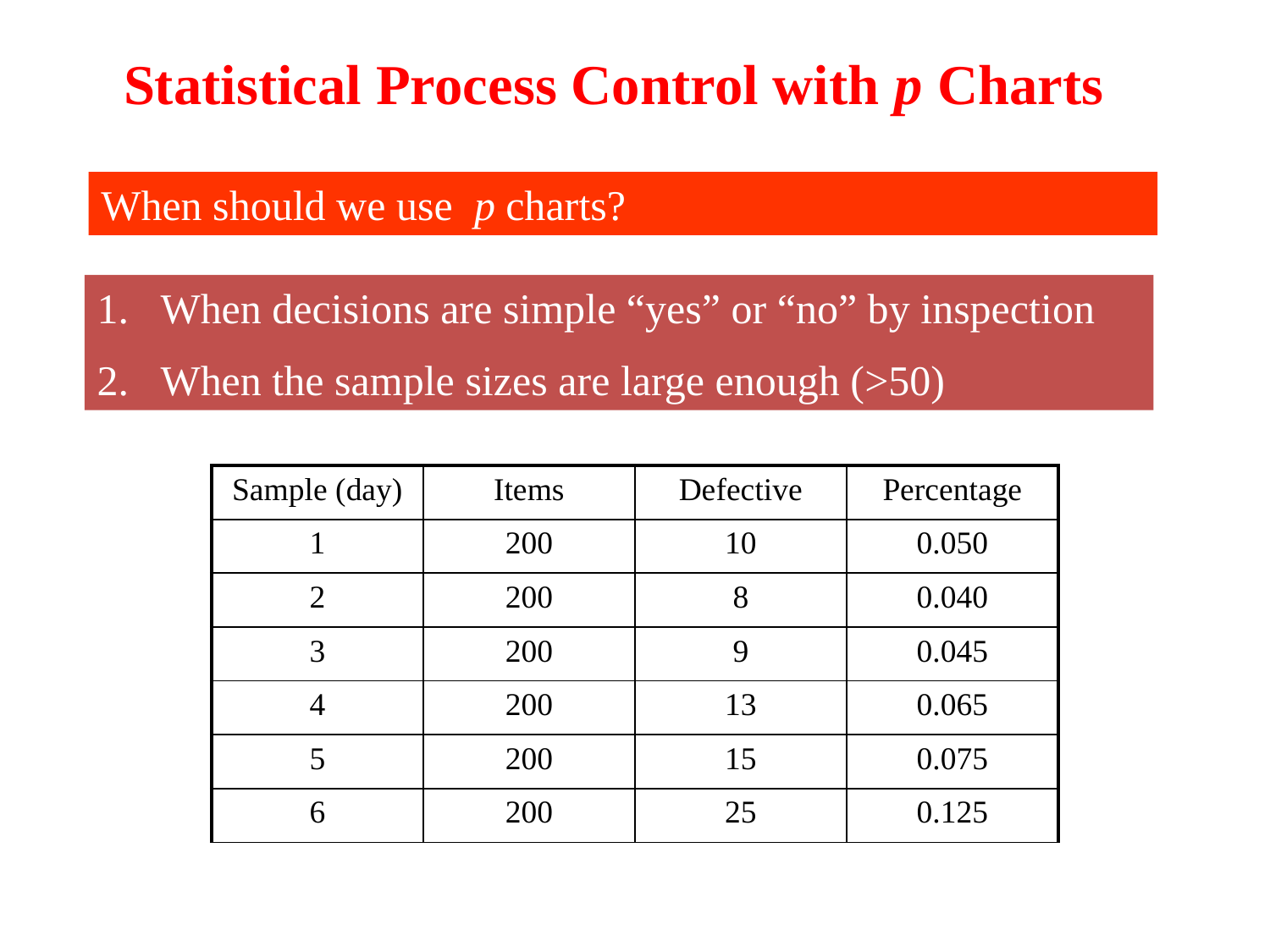

Statistical Process Control with p Charts
When should we use  p charts?
When decisions are simple “yes” or “no” by inspection
When the sample sizes are large enough (>50)
| Sample (day) | Items | Defective | Percentage |
| --- | --- | --- | --- |
| 1 | 200 | 10 | 0.050 |
| 2 | 200 | 8 | 0.040 |
| 3 | 200 | 9 | 0.045 |
| 4 | 200 | 13 | 0.065 |
| 5 | 200 | 15 | 0.075 |
| 6 | 200 | 25 | 0.125 |